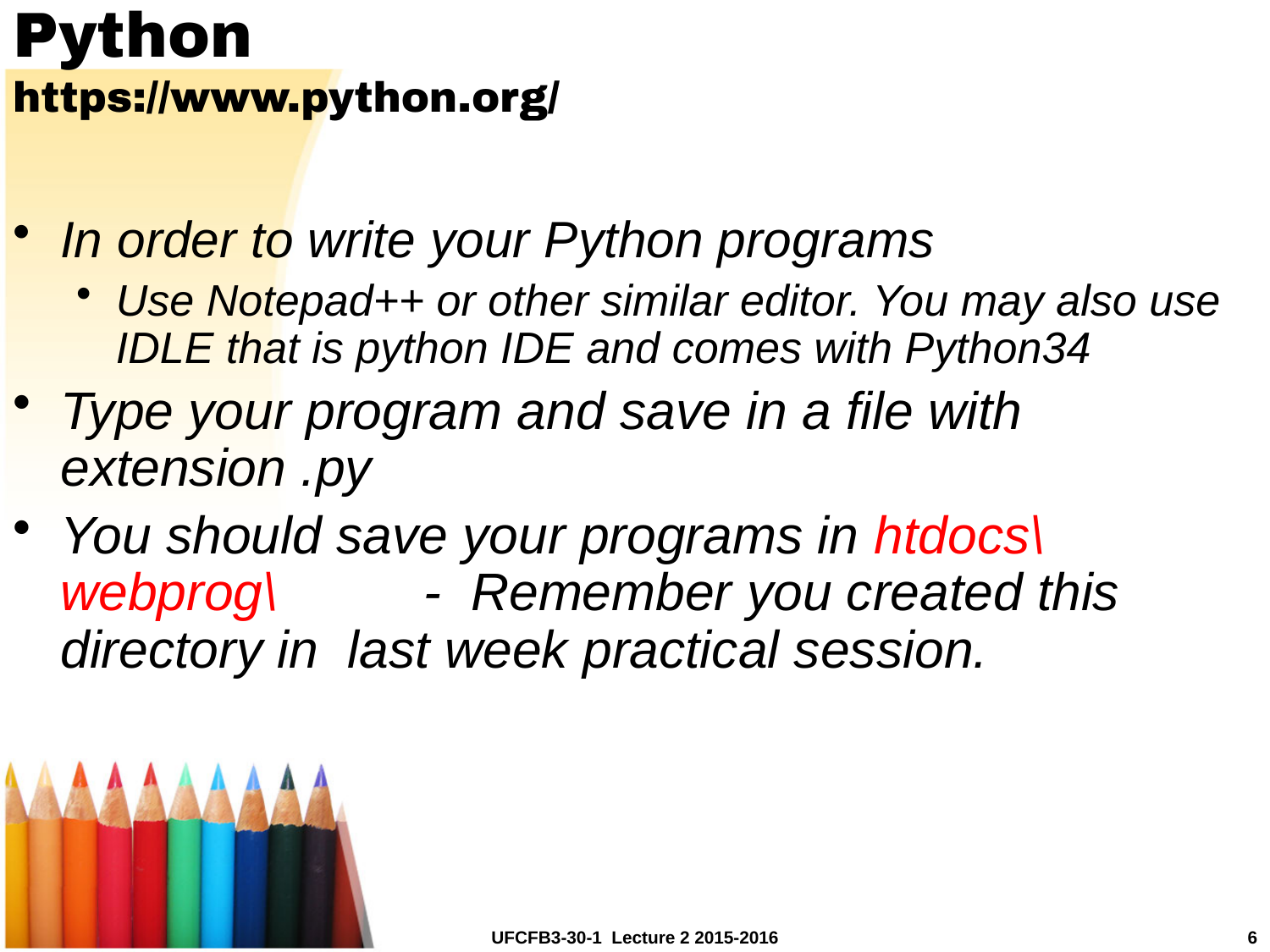

# Python https://www.python.org/

In order to write your Python programs
Use Notepad++ or other similar editor. You may also use IDLE that is python IDE and comes with Python34
Type your program and save in a file with extension .py
You should save your programs in htdocs\webprog\          -  Remember you created this directory in  last week practical session.

UFCFB3-30-1  Lecture 2 2015-2016
6